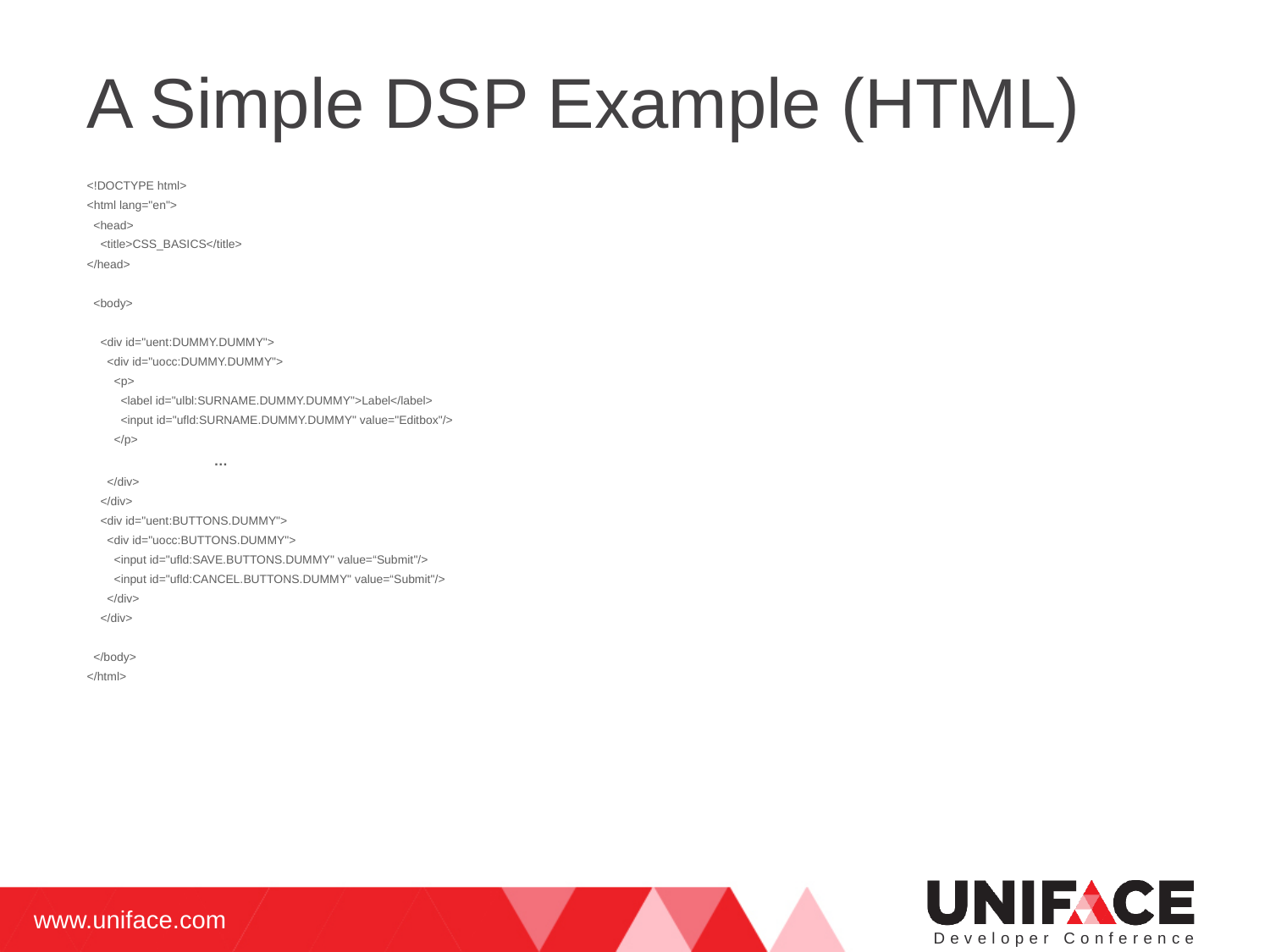

# A Simple DSP Example (HTML)
<!DOCTYPE html>
<html lang="en">
  <head>
    <title>CSS_BASICS</title>
</head>

  <body>

    <div id="uent:DUMMY.DUMMY">
      <div id="uocc:DUMMY.DUMMY">
        <p>
          <label id="ulbl:SURNAME.DUMMY.DUMMY">Label</label>
          <input id="ufld:SURNAME.DUMMY.DUMMY" value="Editbox"/>
        </p>
	…
      </div>
    </div>
    <div id="uent:BUTTONS.DUMMY">
      <div id="uocc:BUTTONS.DUMMY">
        <input id="ufld:SAVE.BUTTONS.DUMMY" value=“Submit"/>
        <input id="ufld:CANCEL.BUTTONS.DUMMY" value=“Submit"/>
      </div>
    </div>

  </body>
</html>